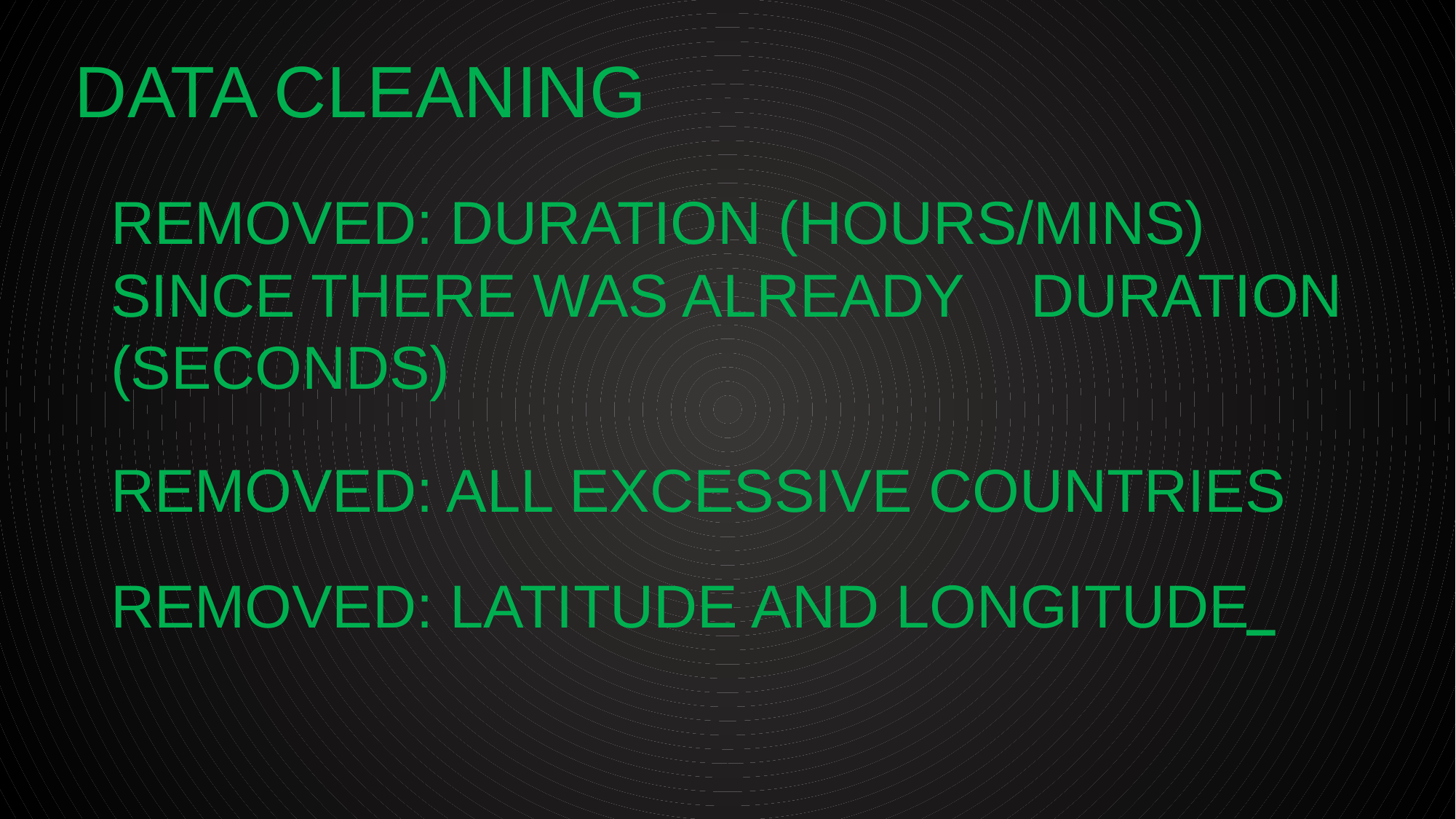

DATA CLEANING
REMOVED: DURATION (HOURS/MINS) SINCE THERE WAS ALREADY    DURATION (SECONDS)
REMOVED: ALL EXCESSIVE COUNTRIES
REMOVED: LATITUDE AND LONGITUDE